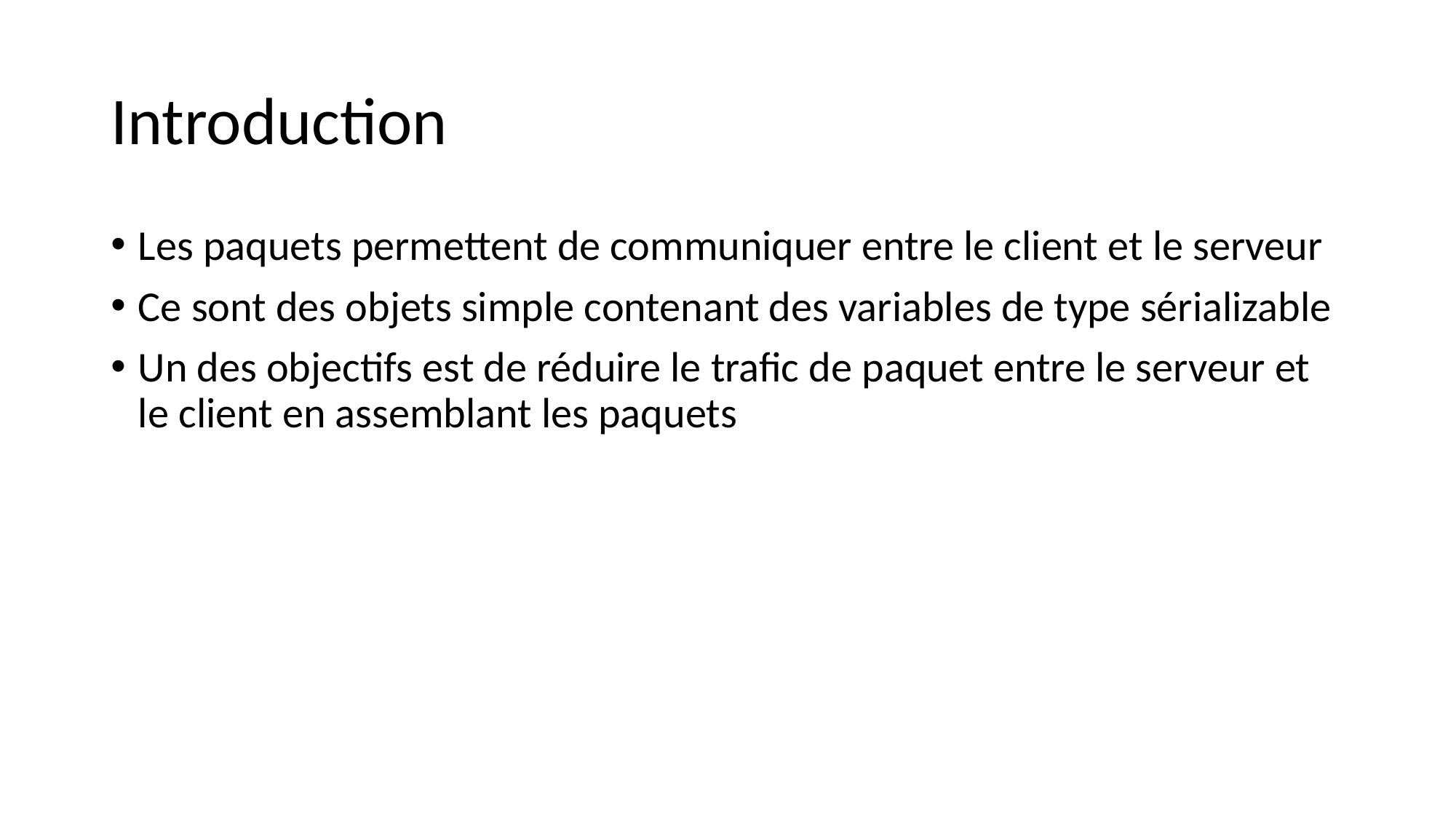

# Introduction
Les paquets permettent de communiquer entre le client et le serveur
Ce sont des objets simple contenant des variables de type sérializable
Un des objectifs est de réduire le trafic de paquet entre le serveur et le client en assemblant les paquets